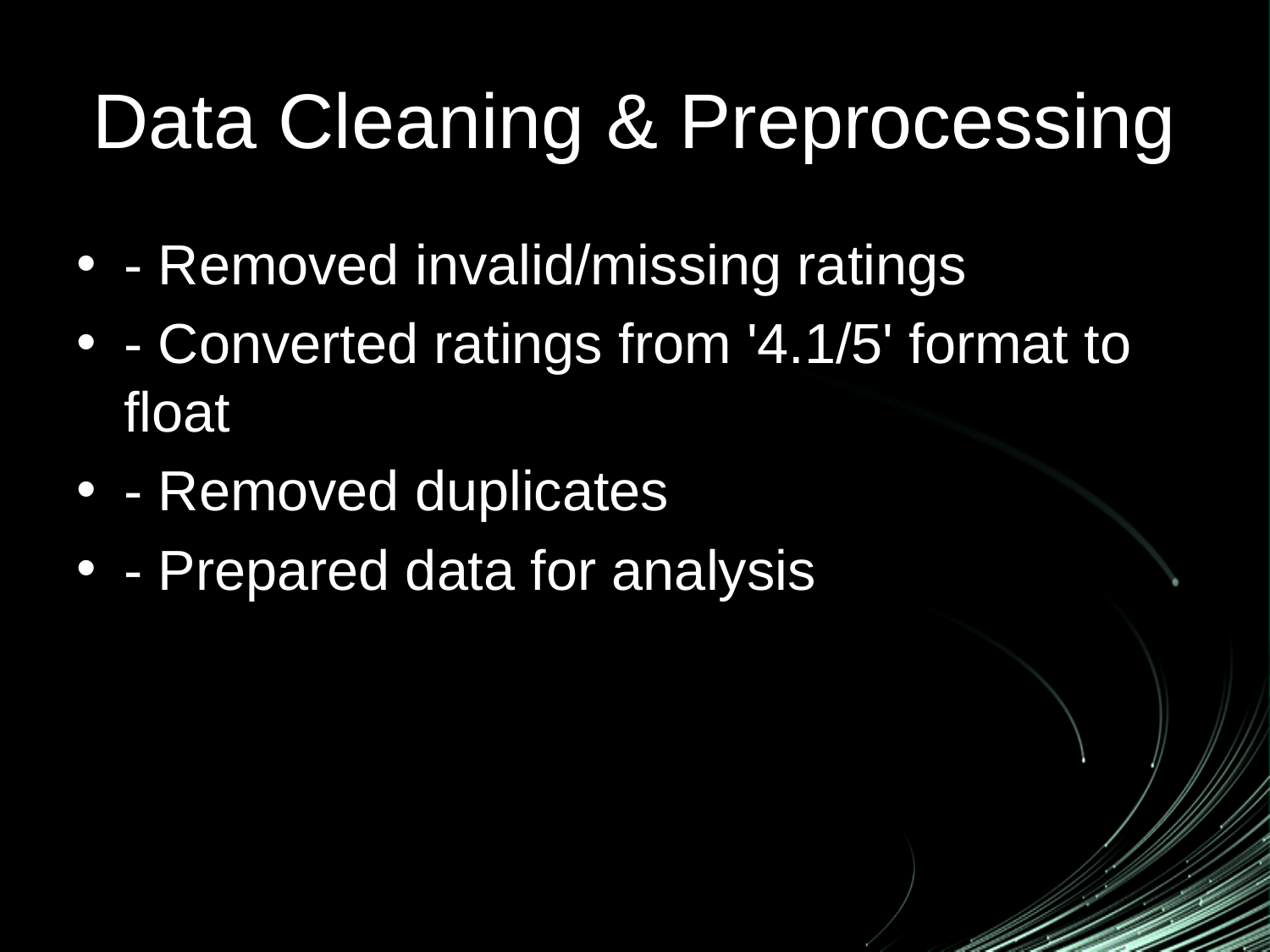

Data Cleaning & Preprocessing
- Removed invalid/missing ratings
- Converted ratings from '4.1/5' format to float
- Removed duplicates
- Prepared data for analysis